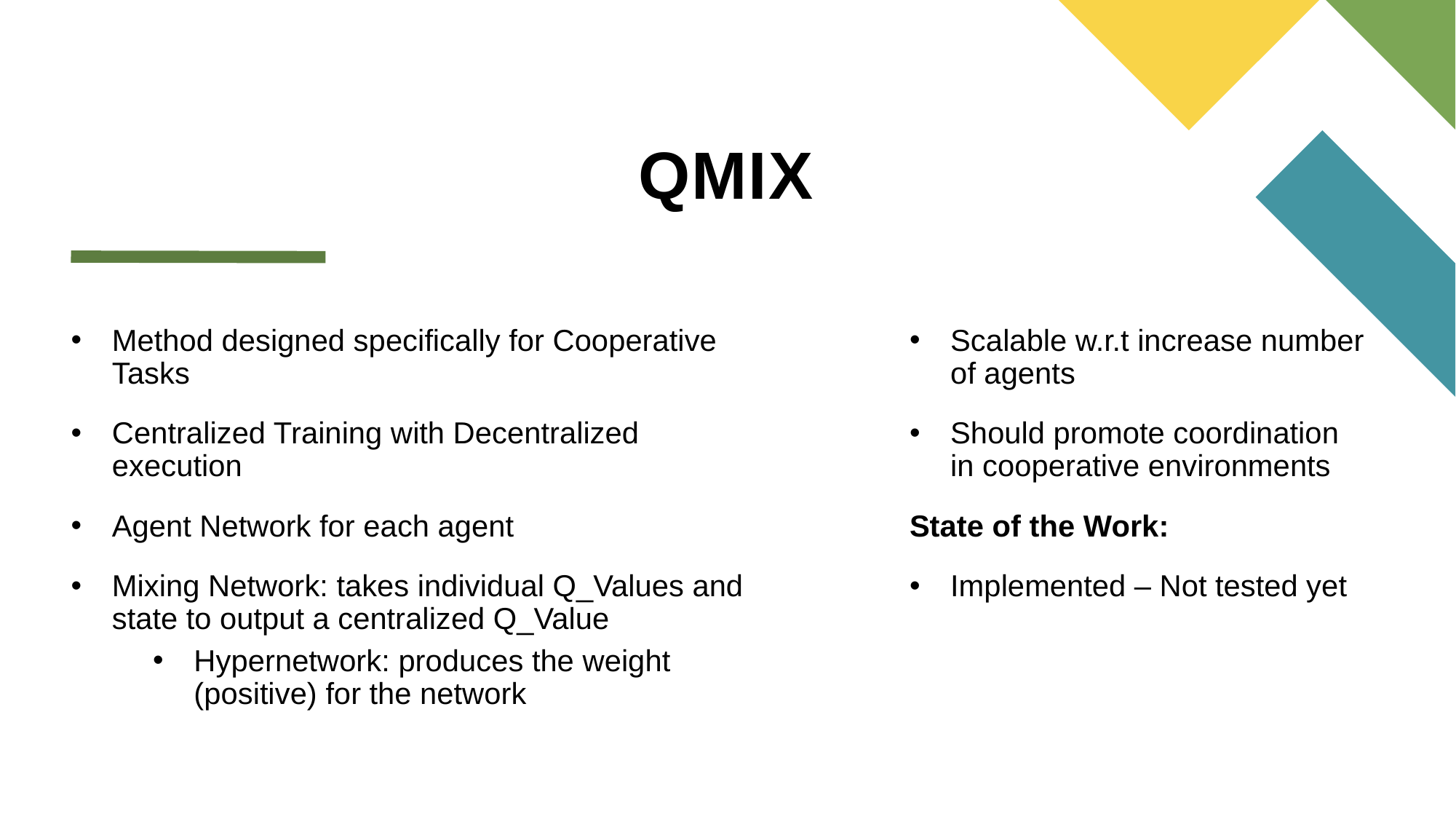

# QMIX
Method designed specifically for Cooperative Tasks
Centralized Training with Decentralized execution
Agent Network for each agent
Mixing Network: takes individual Q_Values and state to output a centralized Q_Value
Hypernetwork: produces the weight (positive) for the network
Scalable w.r.t increase number of agents
Should promote coordination in cooperative environments
State of the Work:
Implemented – Not tested yet